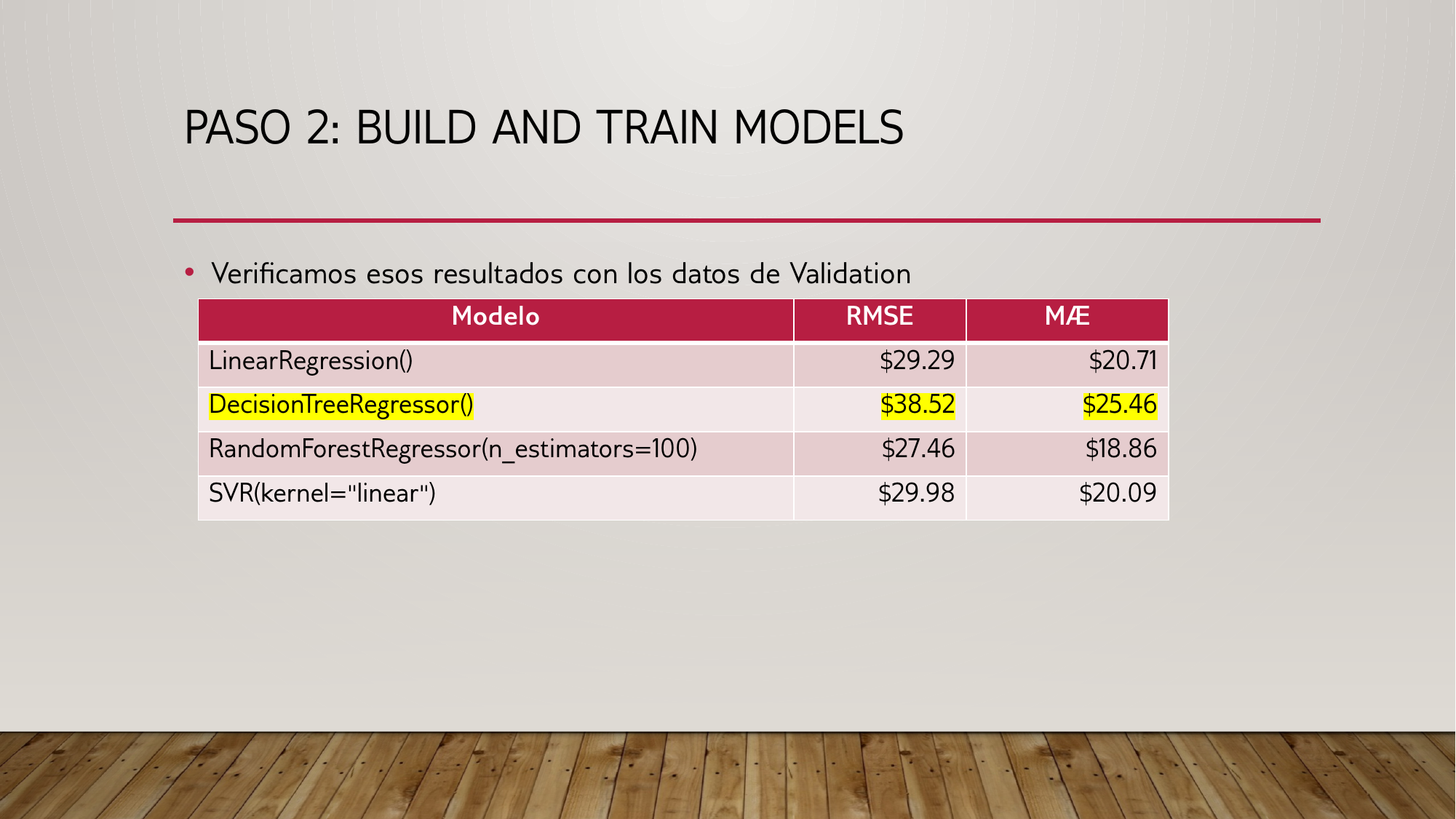

# Paso 2: Build and train models
Verificamos esos resultados con los datos de Validation

| Modelo | RMSE | MAE |
| --- | --- | --- |
| LinearRegression() | $29.29 | $20.71 |
| DecisionTreeRegressor() | $38.52 | $25.46 |
| RandomForestRegressor(n\_estimators=100) | $27.46 | $18.86 |
| SVR(kernel="linear") | $29.98 | $20.09 |